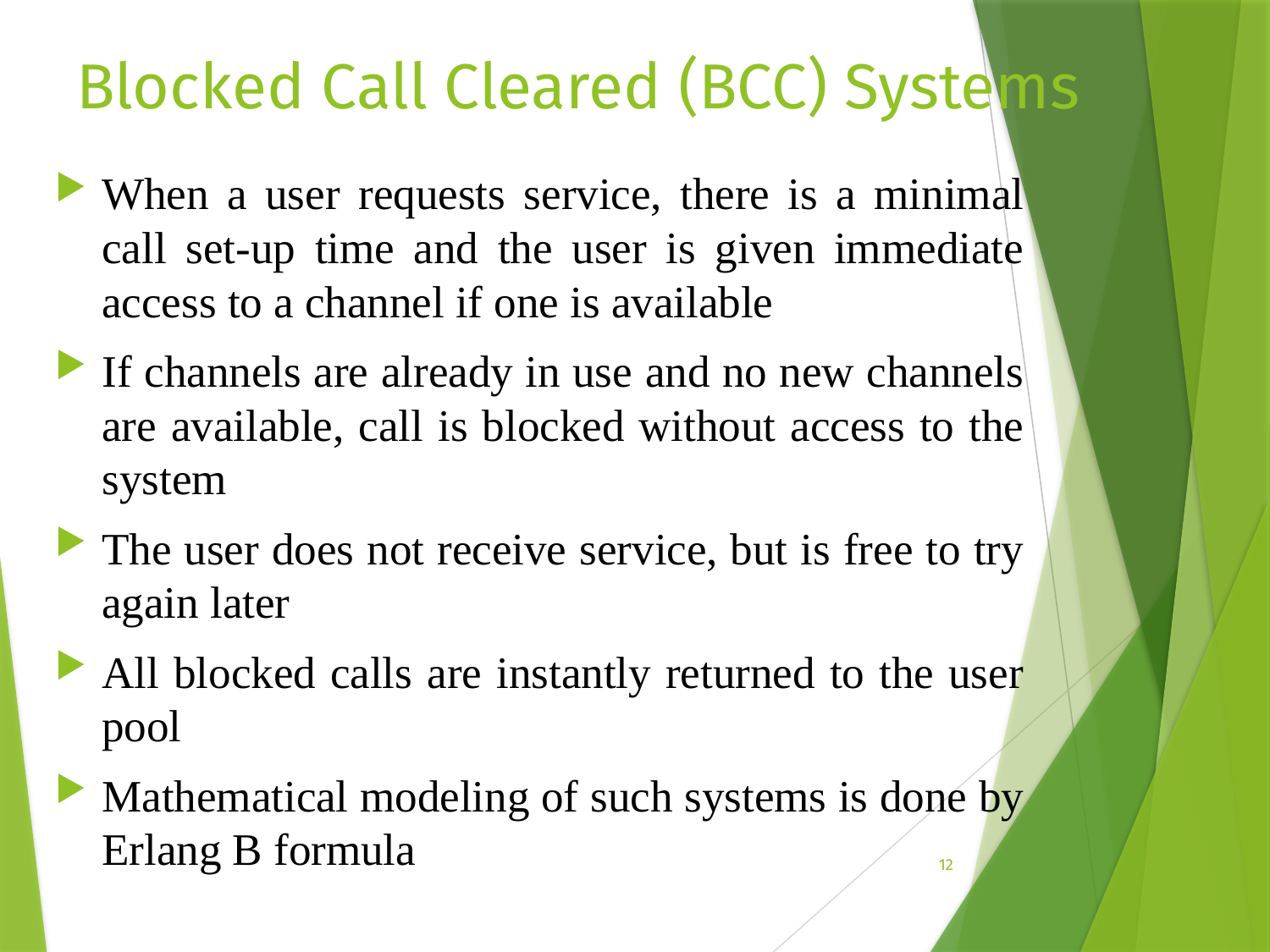

# Blocked Call Cleared (BCC) Systems
When a user requests service, there is a minimal call set-up time and the user is given immediate access to a channel if one is available
If channels are already in use and no new channels are available, call is blocked without access to the system
The user does not receive service, but is free to try again later
All blocked calls are instantly returned to the user pool
Mathematical modeling of such systems is done by Erlang B formula

12